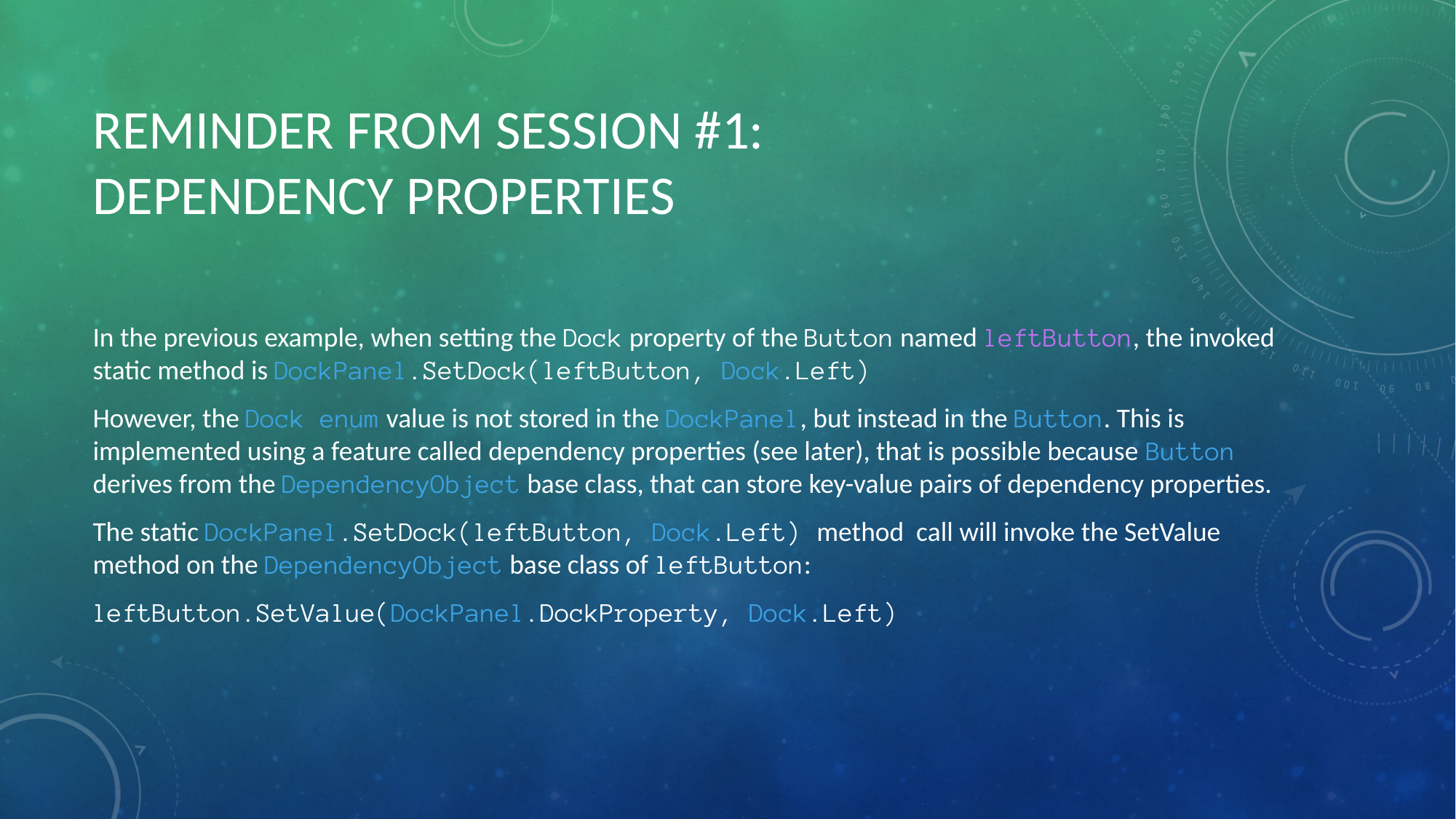

# Reminder from Session #1: Dependency Properties
In the previous example, when setting the Dock property of the Button named leftButton, the invoked static method is DockPanel.SetDock(leftButton, Dock.Left)
However, the Dock enum value is not stored in the DockPanel, but instead in the Button. This is implemented using a feature called dependency properties (see later), that is possible because Button derives from the DependencyObject base class, that can store key-value pairs of dependency properties.
The static DockPanel.SetDock(leftButton, Dock.Left) method  call will invoke the SetValue method on the DependencyObject base class of leftButton:
leftButton.SetValue(DockPanel.DockProperty, Dock.Left)